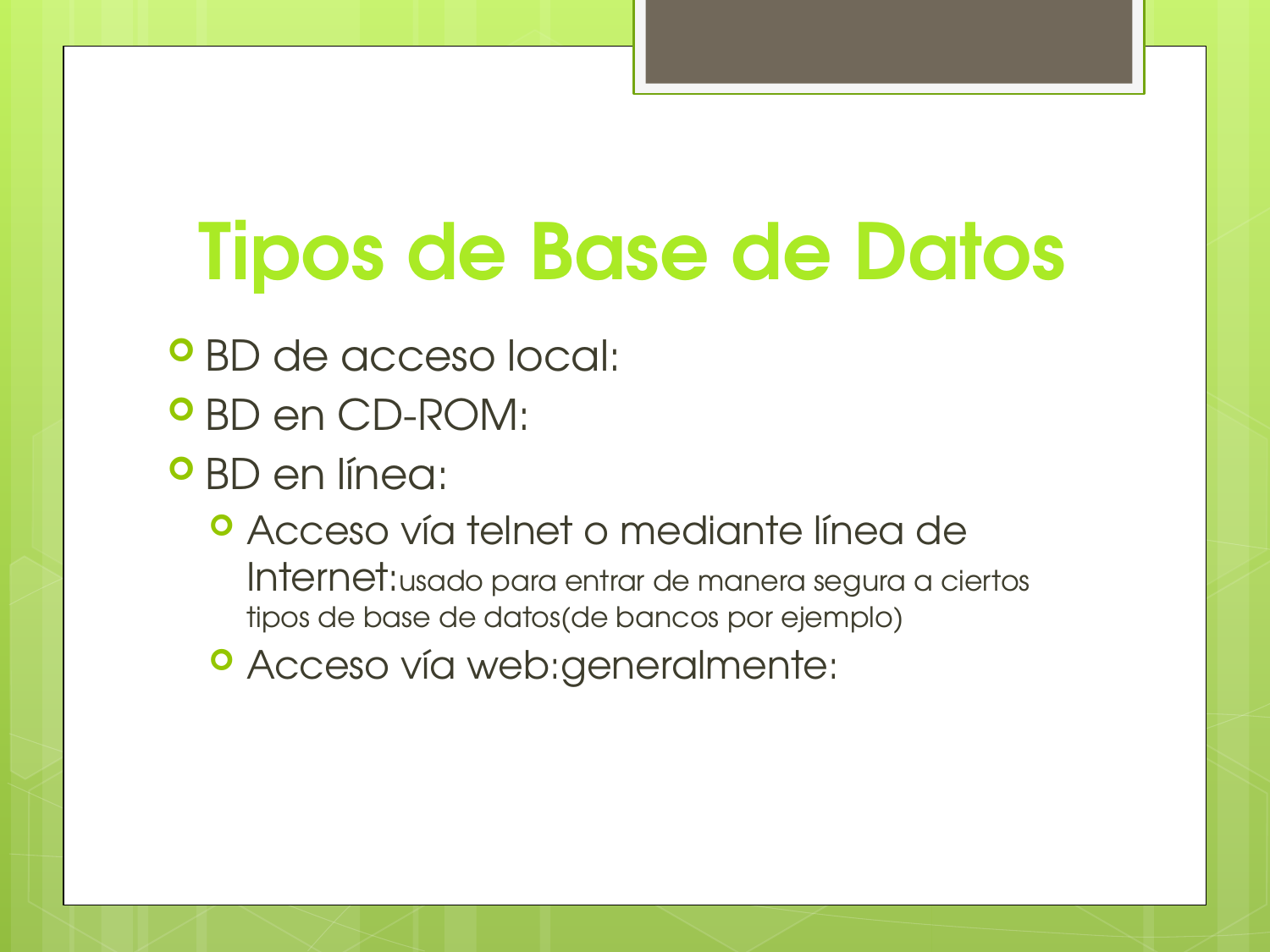

# Tipos de Base de Datos
BD de acceso local:
BD en CD-ROM:
BD en línea:
Acceso vía telnet o mediante línea de Internet:usado para entrar de manera segura a ciertos tipos de base de datos(de bancos por ejemplo)
Acceso vía web:generalmente: